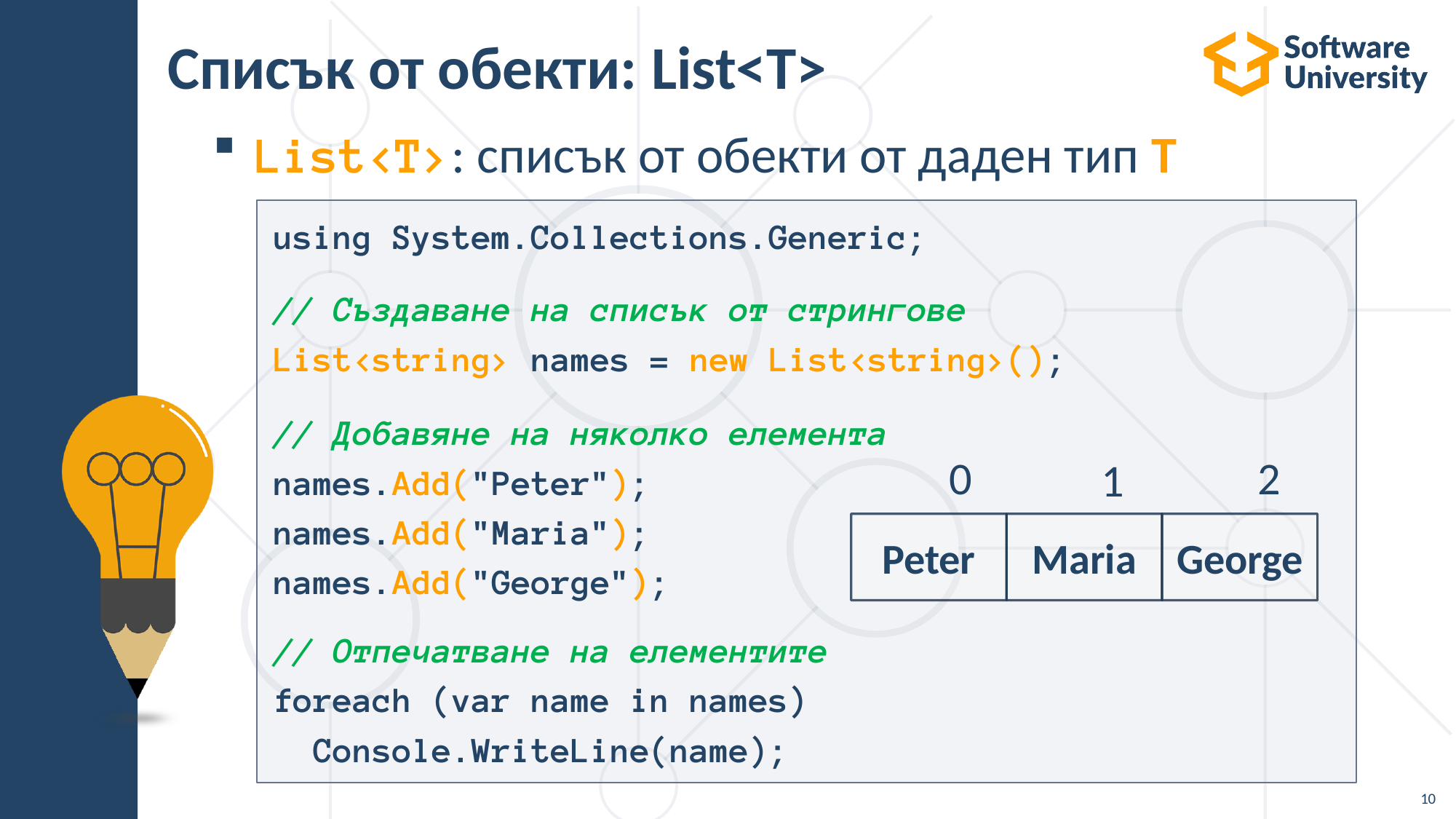

# Списък от обекти: List<T>
List<T>: списък от обекти от даден тип T
using System.Collections.Generic;

// Създаване на списък от стрингове
List<string> names = new List<string>();

// Добавяне на няколко елемента
names.Add("Peter");
names.Add("Maria");
names.Add("George");
// Отпечатване на елементите
foreach (var name in names)
  Console.WriteLine(name);
2
0
1
Peter
Maria
George
10